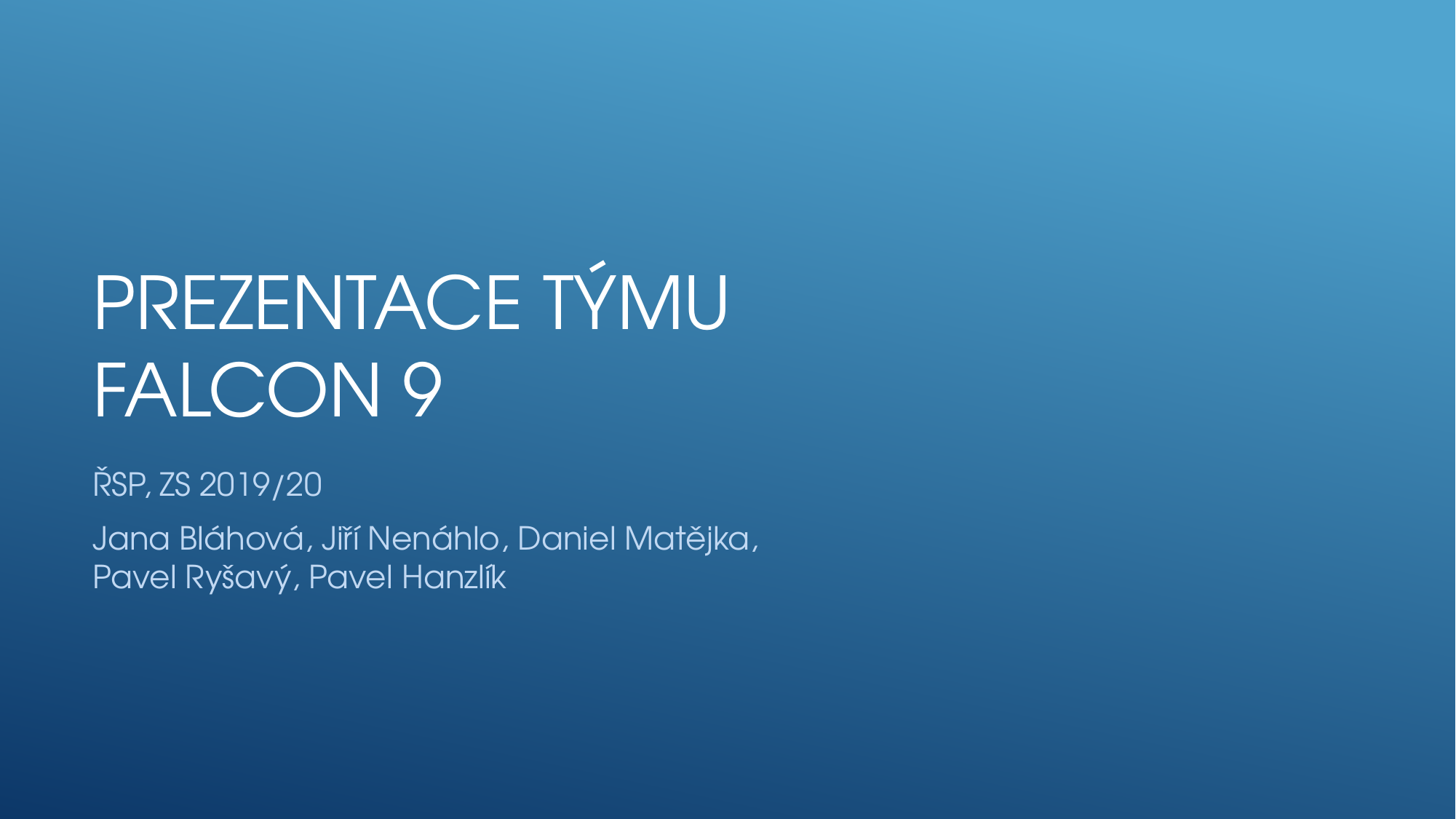

# Prezentace týmu falcon 9
ŘSP, ZS 2019/20
Jana Bláhová, Jiří Nenáhlo, Daniel Matějka, Pavel Ryšavý, Pavel Hanzlík